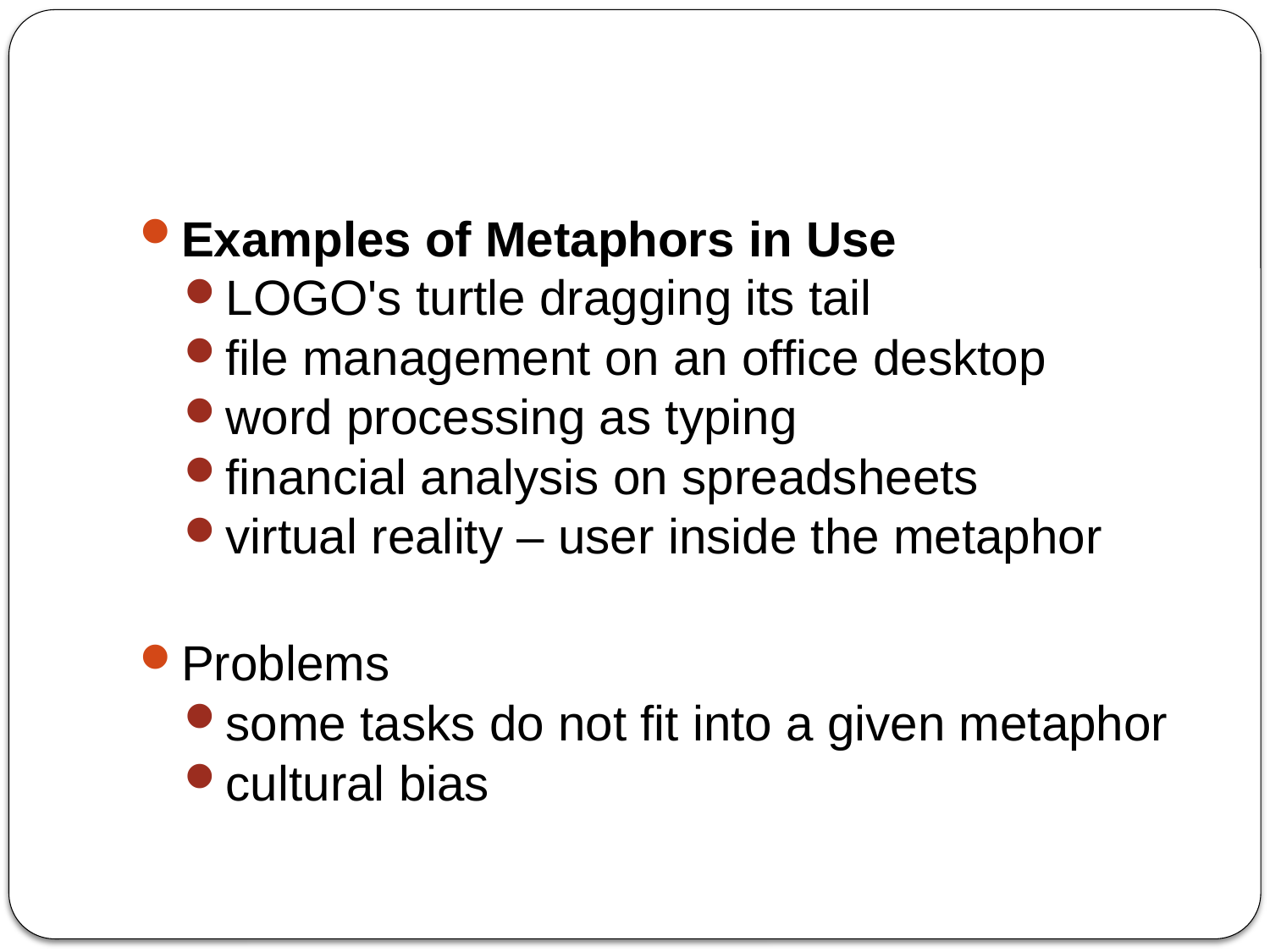

#
Examples of Metaphors in Use
LOGO's turtle dragging its tail
file management on an office desktop
word processing as typing
financial analysis on spreadsheets
virtual reality – user inside the metaphor

Problems
some tasks do not fit into a given metaphor
cultural bias